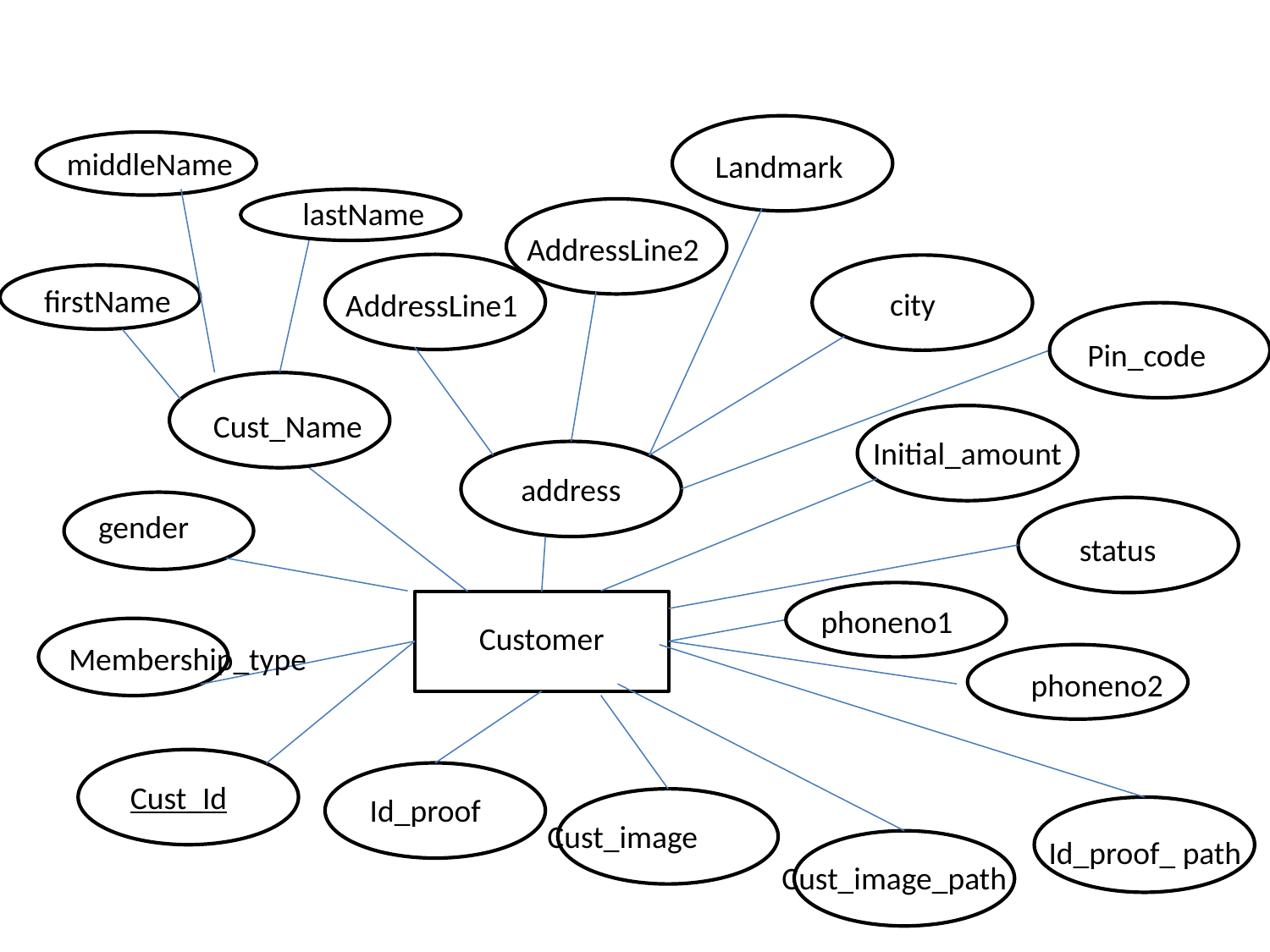

middleName
Landmark
lastName

AddressLine2

firstName
city
AddressLine1

Pin_code

Cust_Name

Initial_amount

address

gender
status

phoneno1
Customer

Membership_type

phoneno2

Cust_Id
Id_proof

Cust_image
Id_proof_ path

Cust_image_path